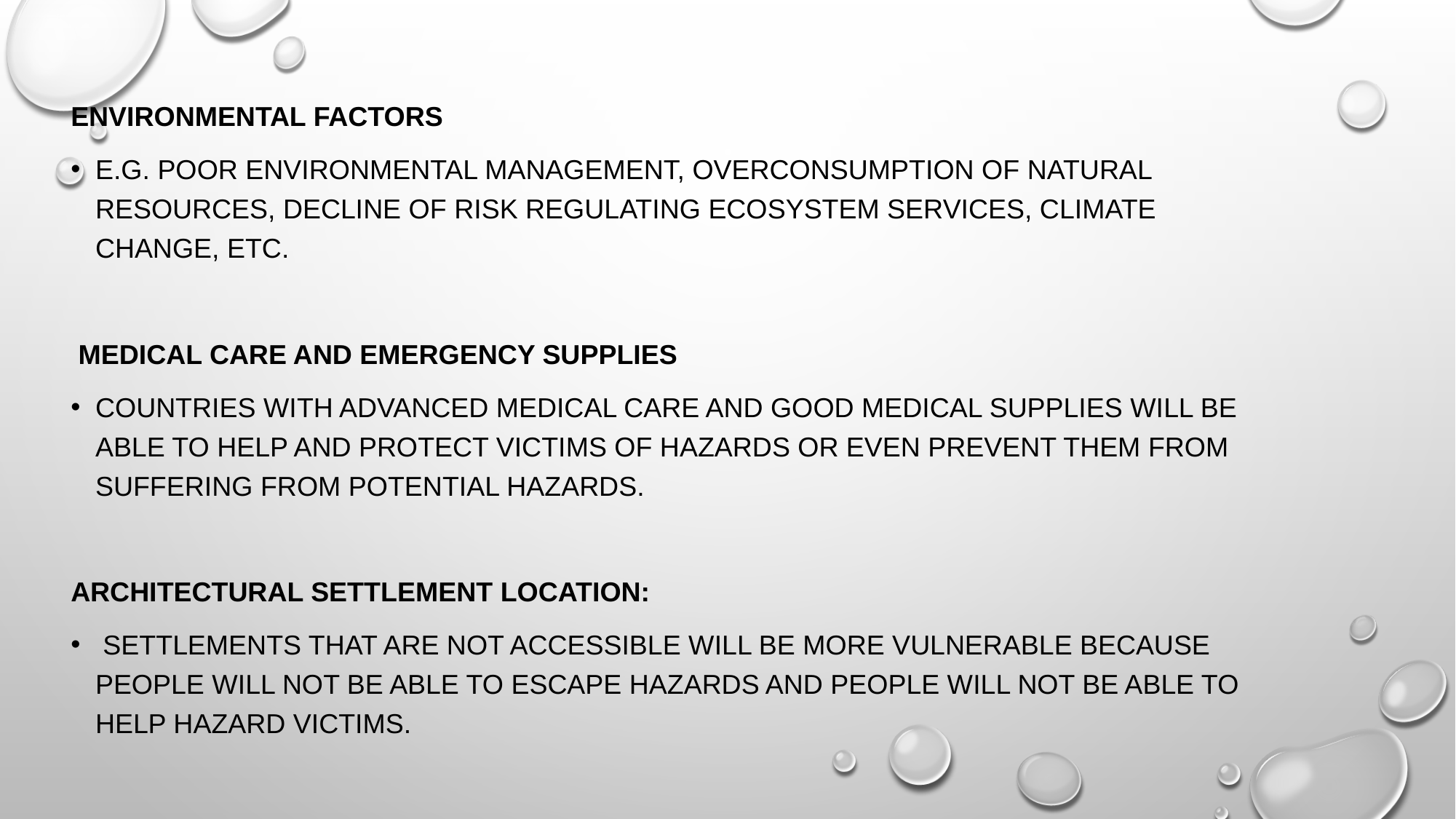

Environmental factors
e.g. poor environmental management, overconsumption of natural resources, decline of risk regulating ecosystem services, climate change, etc.

 Medical Care and Emergency Supplies
Countries with advanced medical care and good medical supplies will be able to help and protect victims of hazards or even prevent them from suffering from potential hazards.

Architectural settlement location:
 Settlements that are not accessible will be more vulnerable because people will not be able to escape hazards and people will not be able to help hazard victims.